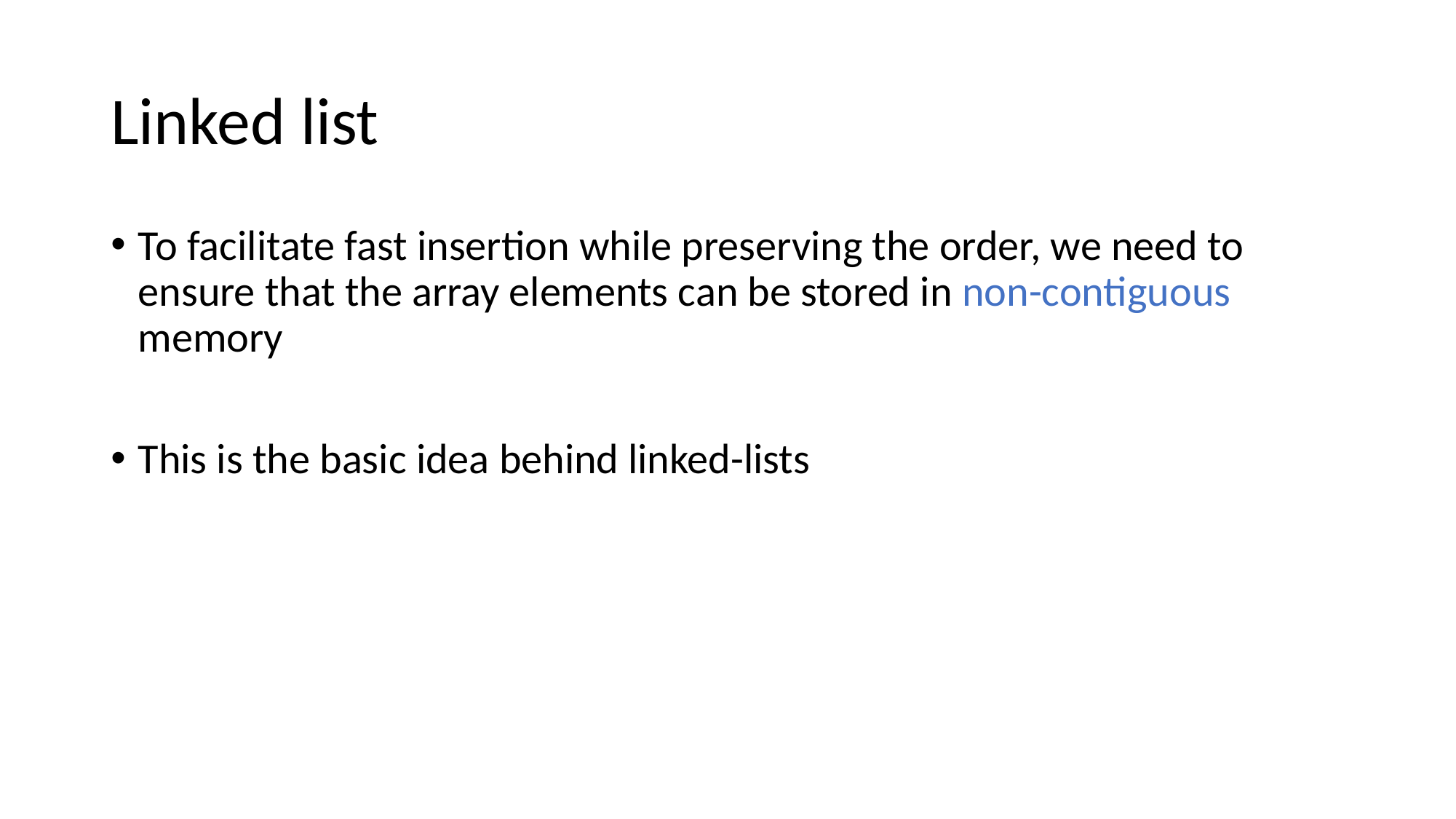

# Linked list
To facilitate fast insertion while preserving the order, we need to ensure that the array elements can be stored in non-contiguous memory

This is the basic idea behind linked-lists